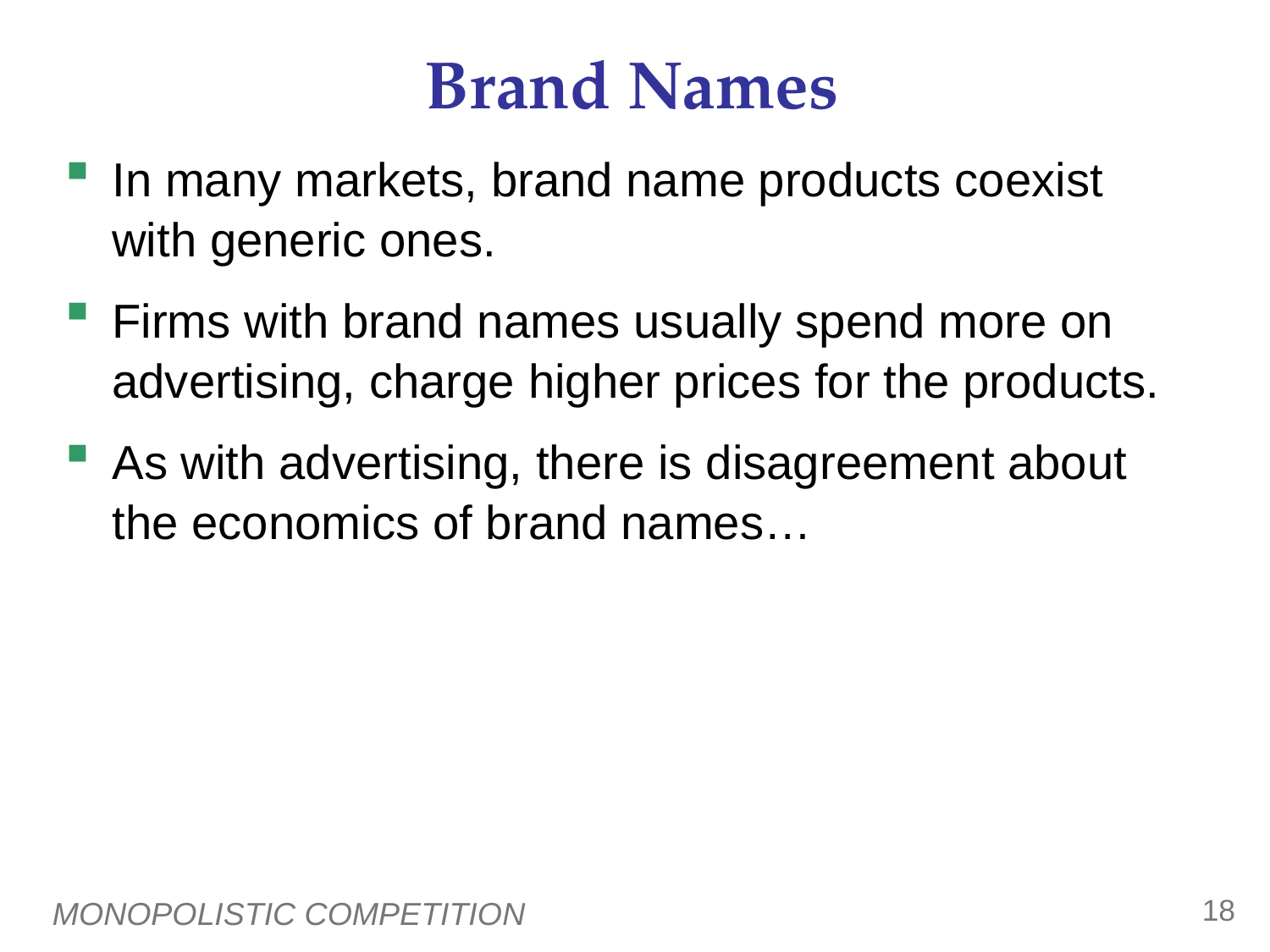

Brand Names
In many markets, brand name products coexist with generic ones.
Firms with brand names usually spend more on advertising, charge higher prices for the products.
As with advertising, there is disagreement about the economics of brand names…
0
18
MONOPOLISTIC COMPETITION